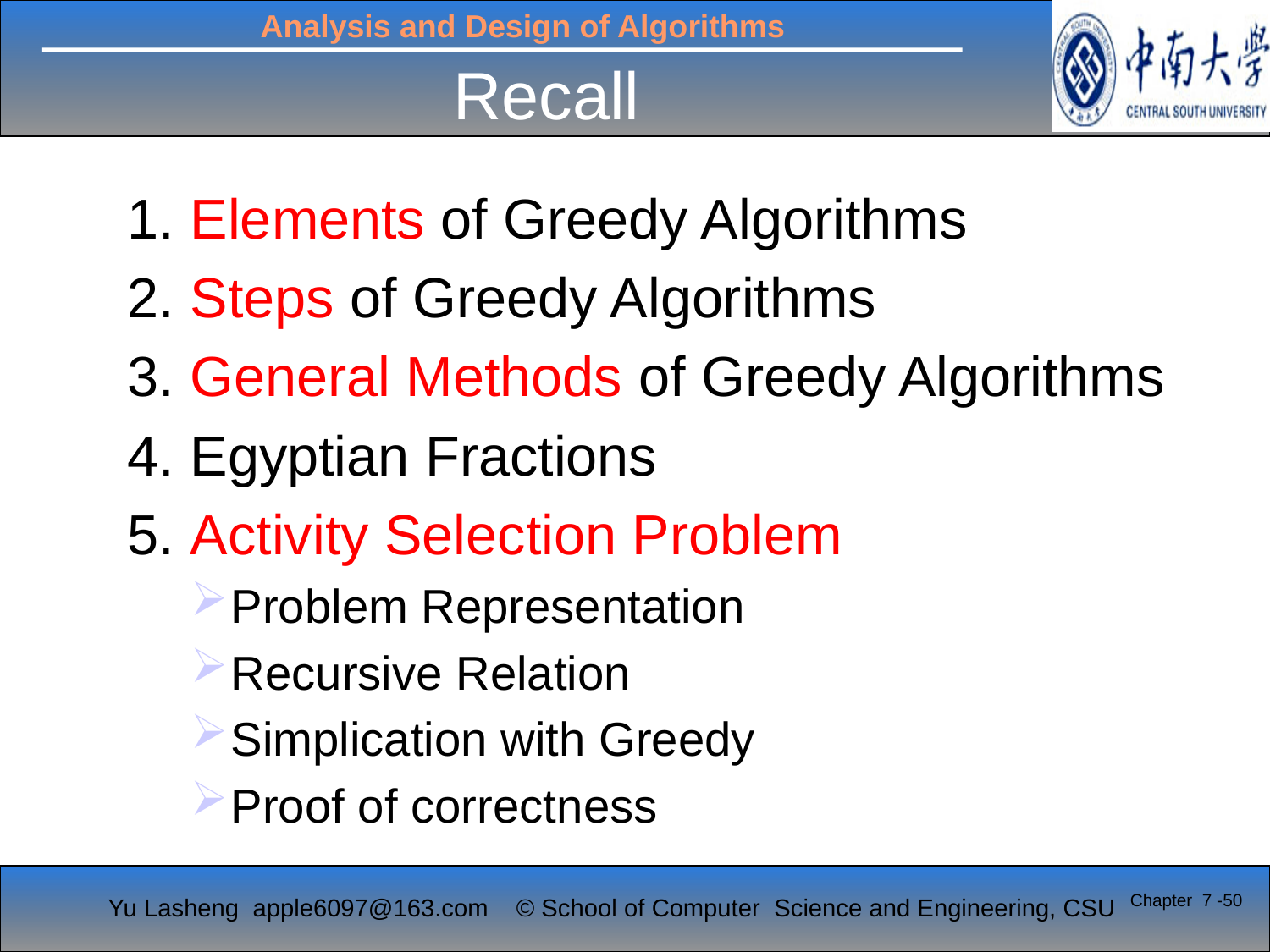

# Recall
1. Elements of Greedy Algorithms
2. Steps of Greedy Algorithms
3. General Methods of Greedy Algorithms
4. Egyptian Fractions
5. Activity Selection Problem
Problem Representation
Recursive Relation
Simplication with Greedy
Proof of correctness

Chapter  7 -50